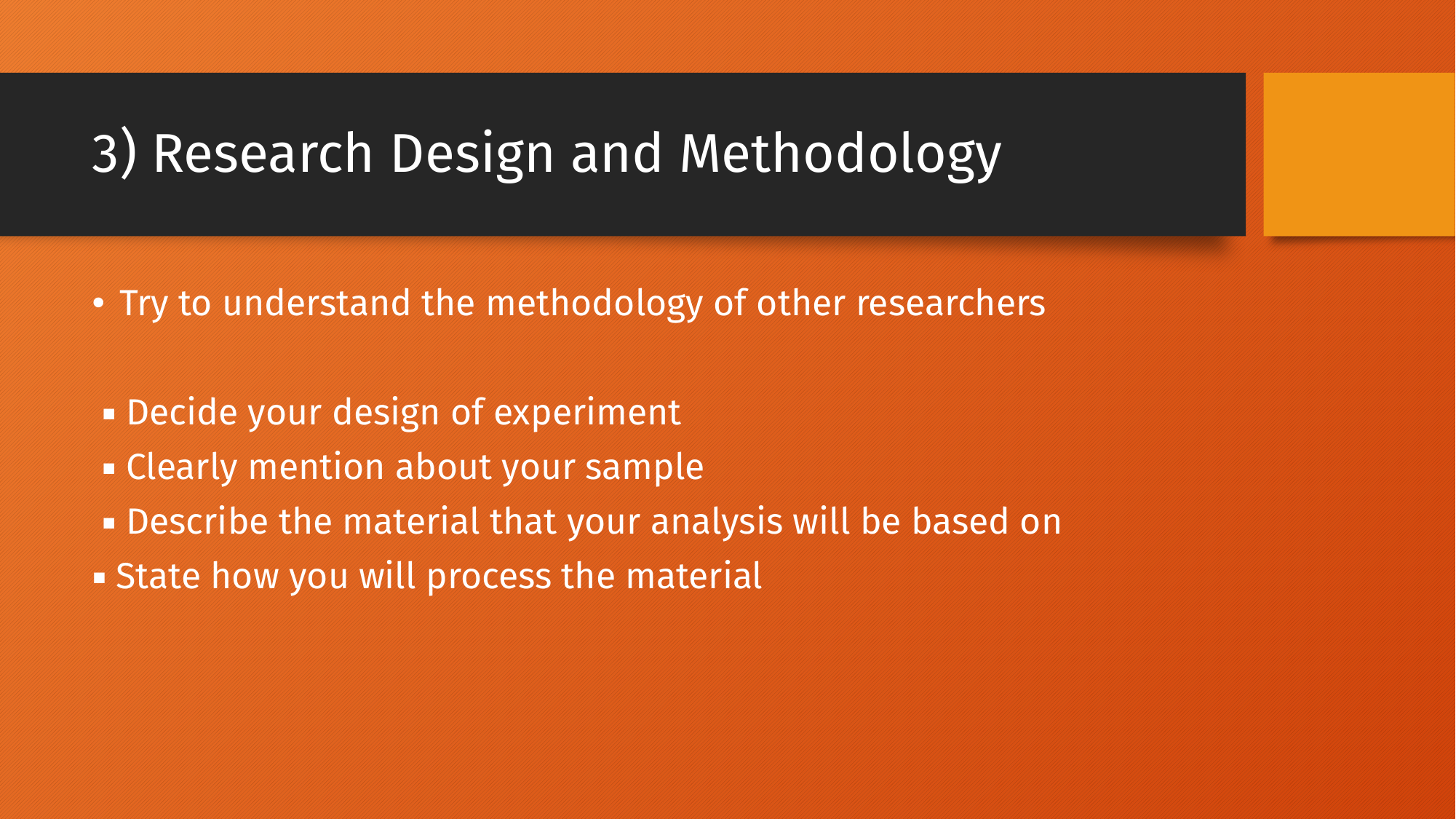

# 3) Research Design and Methodology
Try to understand the methodology of other researchers

 ▪ Decide your design of experiment
 ▪ Clearly mention about your sample
 ▪ Describe the material that your analysis will be based on
▪ State how you will process the material